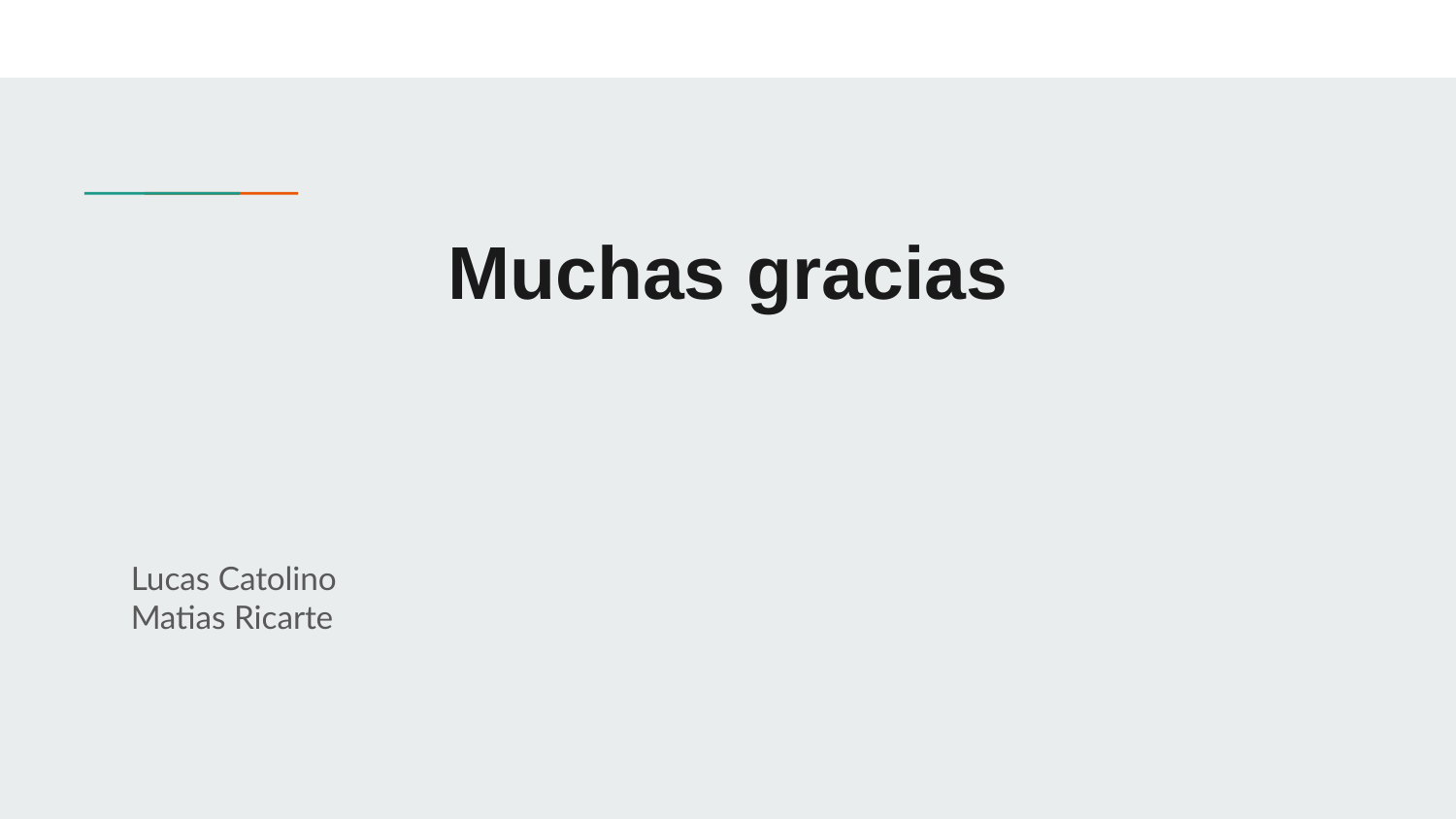

# Muchas gracias

Lucas Catolino
Matias Ricarte